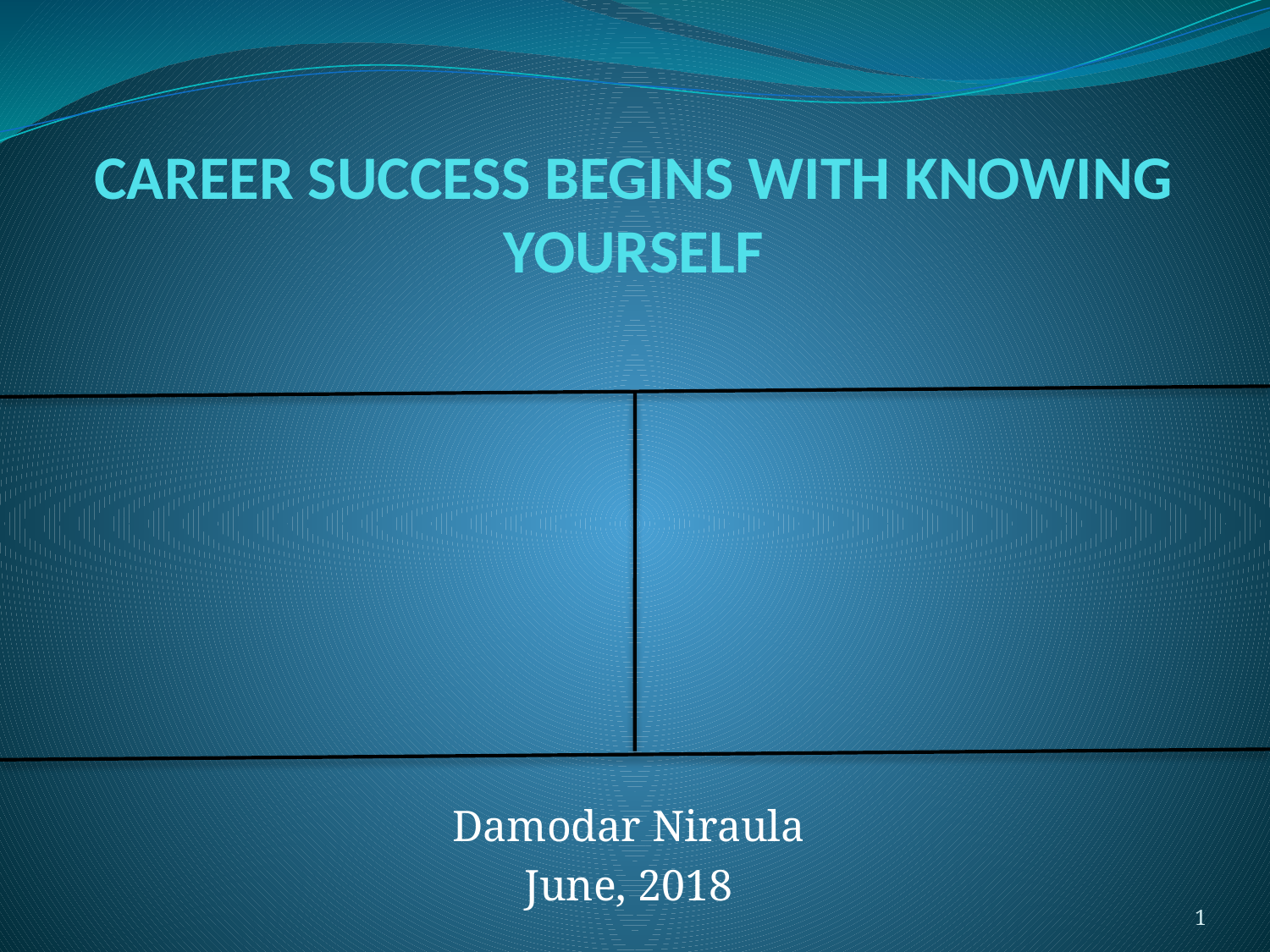

# CAREER SUCCESS BEGINS WITH KNOWING YOURSELF
Damodar Niraula
June, 2018
1